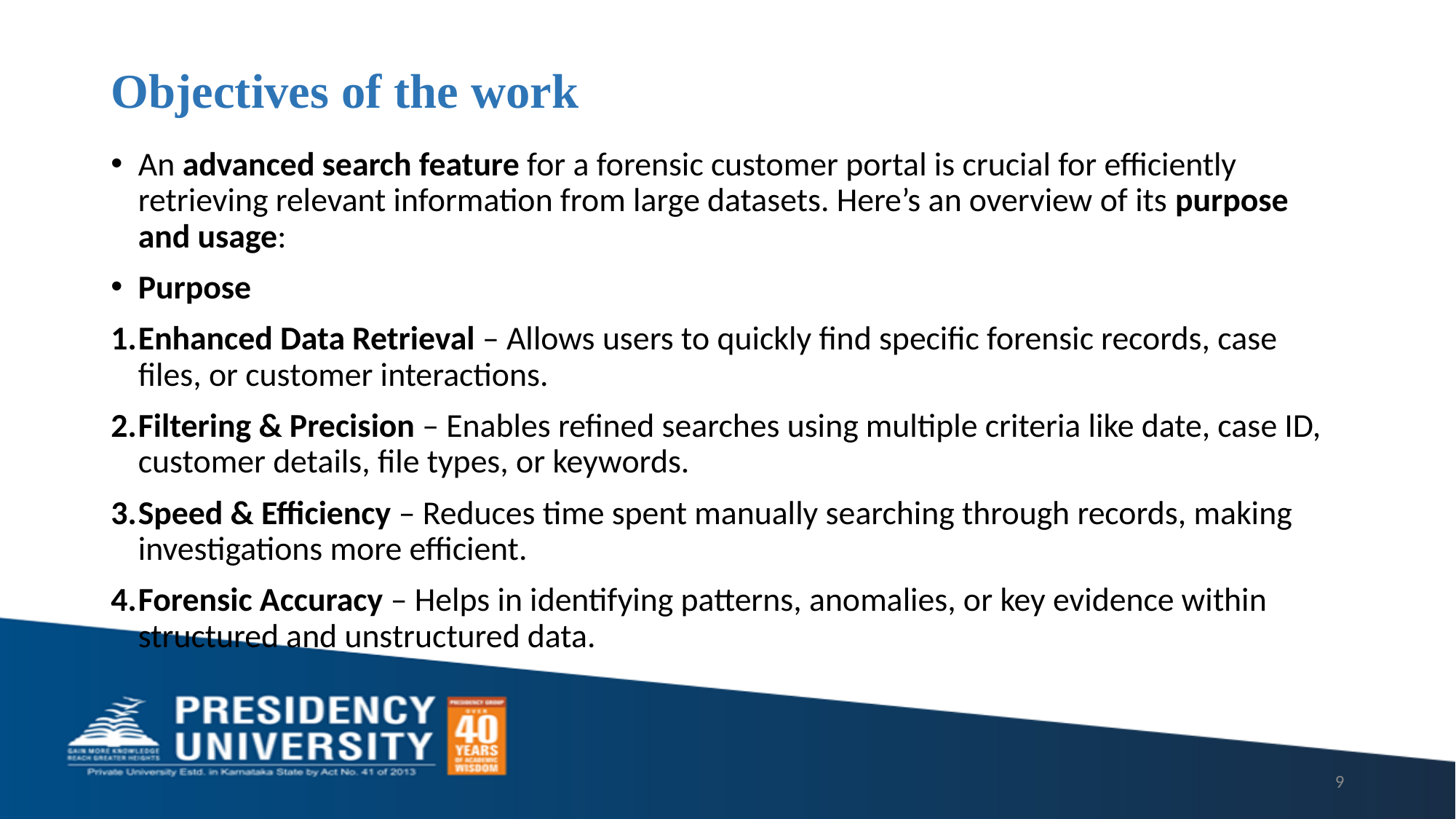

# Objectives of the work
An advanced search feature for a forensic customer portal is crucial for efficiently retrieving relevant information from large datasets. Here’s an overview of its purpose and usage:
Purpose
Enhanced Data Retrieval – Allows users to quickly find specific forensic records, case files, or customer interactions.
Filtering & Precision – Enables refined searches using multiple criteria like date, case ID, customer details, file types, or keywords.
Speed & Efficiency – Reduces time spent manually searching through records, making investigations more efficient.
Forensic Accuracy – Helps in identifying patterns, anomalies, or key evidence within structured and unstructured data.

9